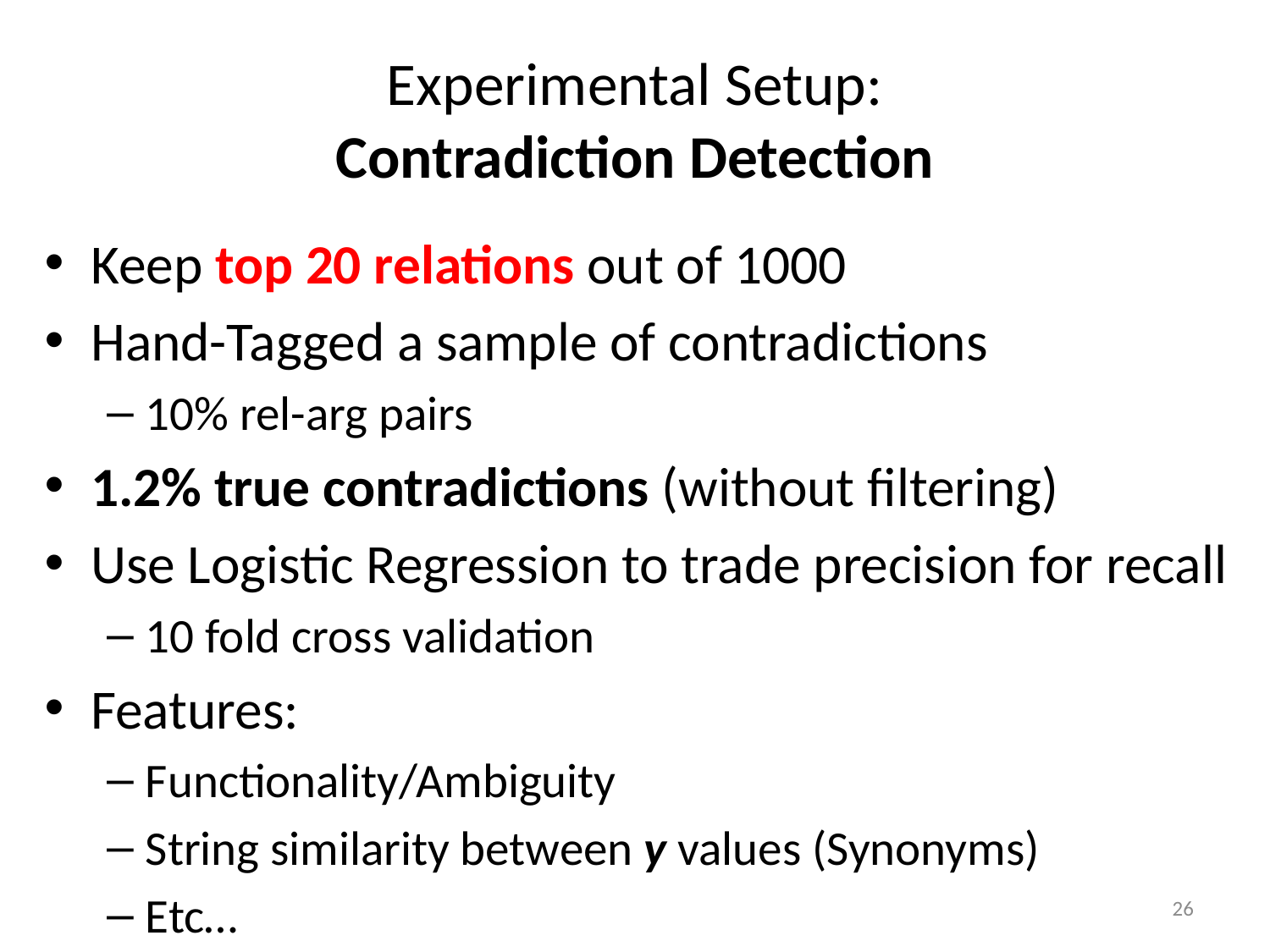

# Experimental Setup: Contradiction Detection
Keep top 20 relations out of 1000
Hand-Tagged a sample of contradictions
10% rel-arg pairs
1.2% true contradictions (without filtering)
Use Logistic Regression to trade precision for recall
10 fold cross validation
Features:
Functionality/Ambiguity
String similarity between y values (Synonyms)
Etc…
26